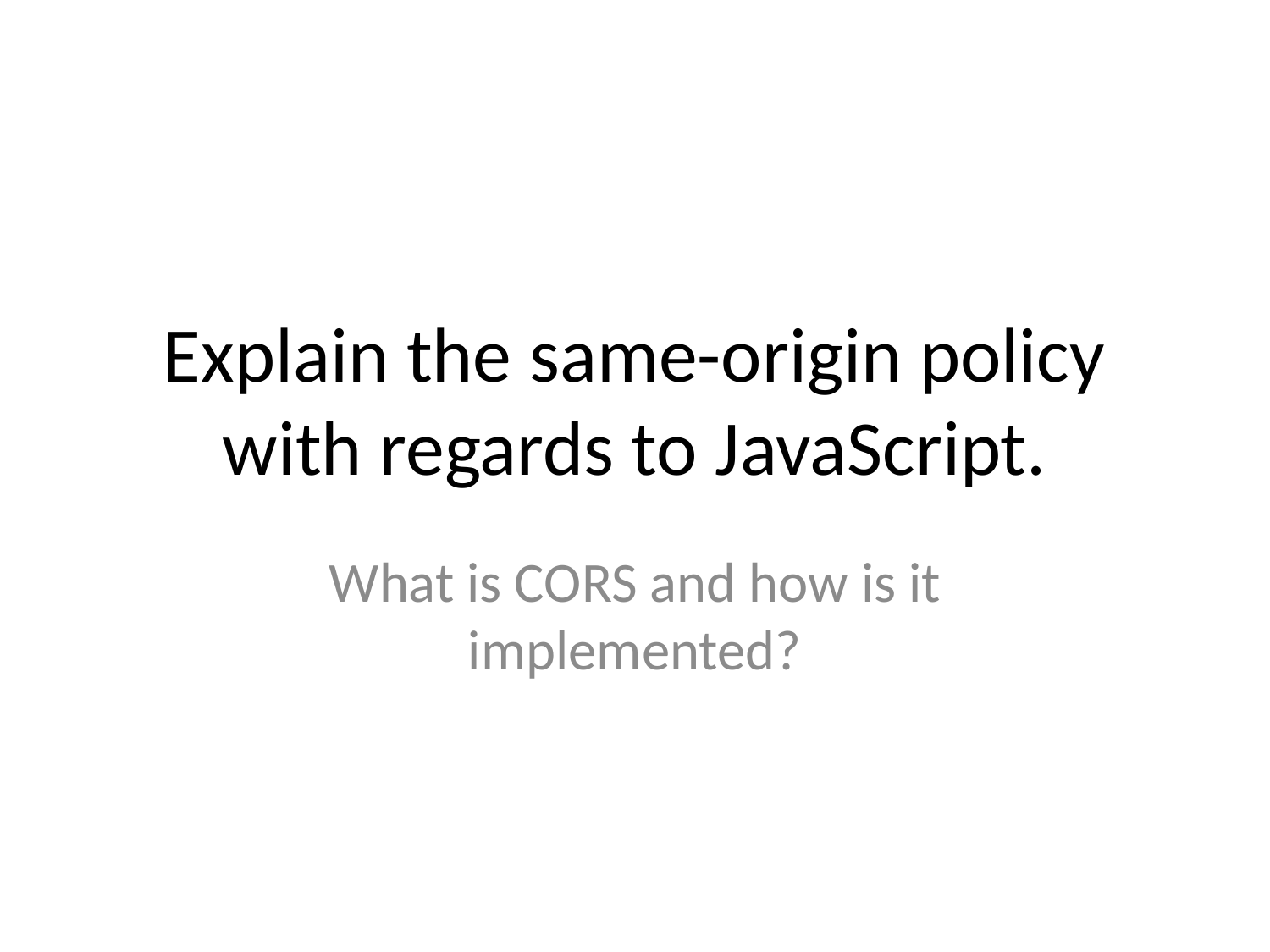

# Explain the same-origin policy with regards to JavaScript.
What is CORS and how is it implemented?